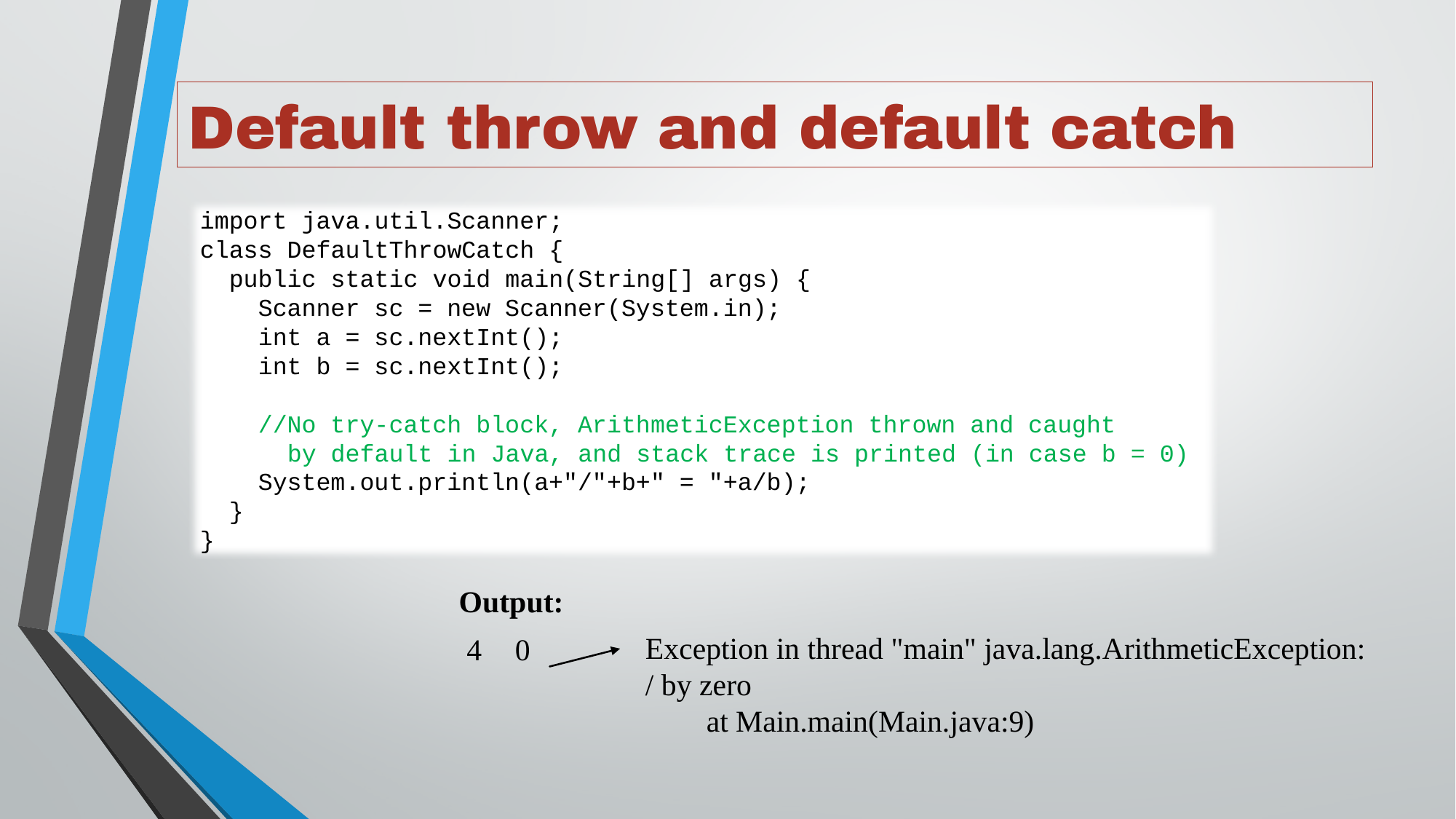

# Default throw and default catch
import java.util.Scanner;
class DefaultThrowCatch {
  public static void main(String[] args) {
    Scanner sc = new Scanner(System.in);
    int a = sc.nextInt();
    int b = sc.nextInt();

    //No try-catch block, ArithmeticException thrown and caught
      by default in Java, and stack trace is printed (in case b = 0)
    System.out.println(a+"/"+b+" = "+a/b);
  }
}
Output:
Exception in thread "main" java.lang.ArithmeticException: / by zero
        at Main.main(Main.java:9)
 4    0